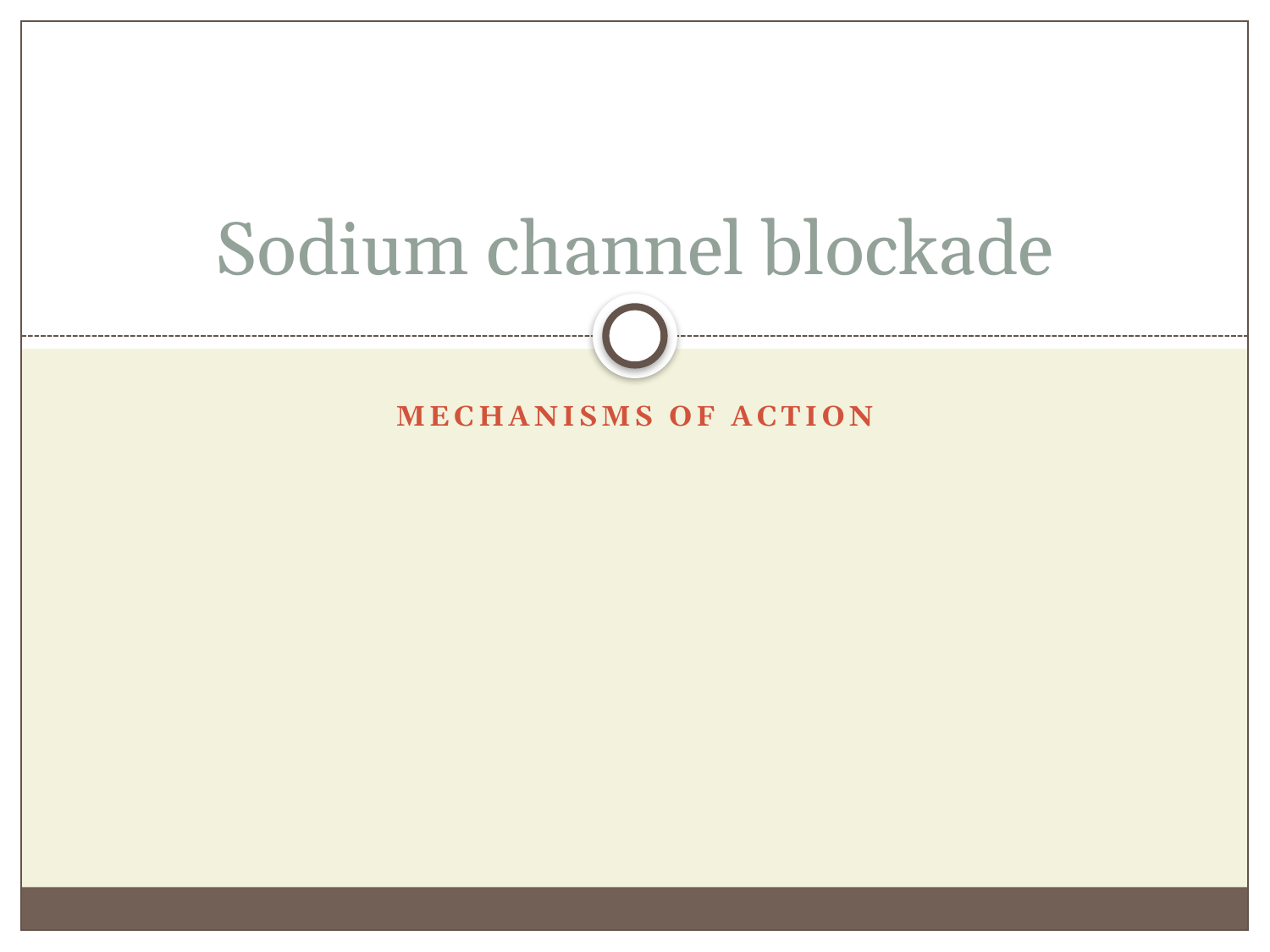

# Sodium channel blockade
Mechanisms of action